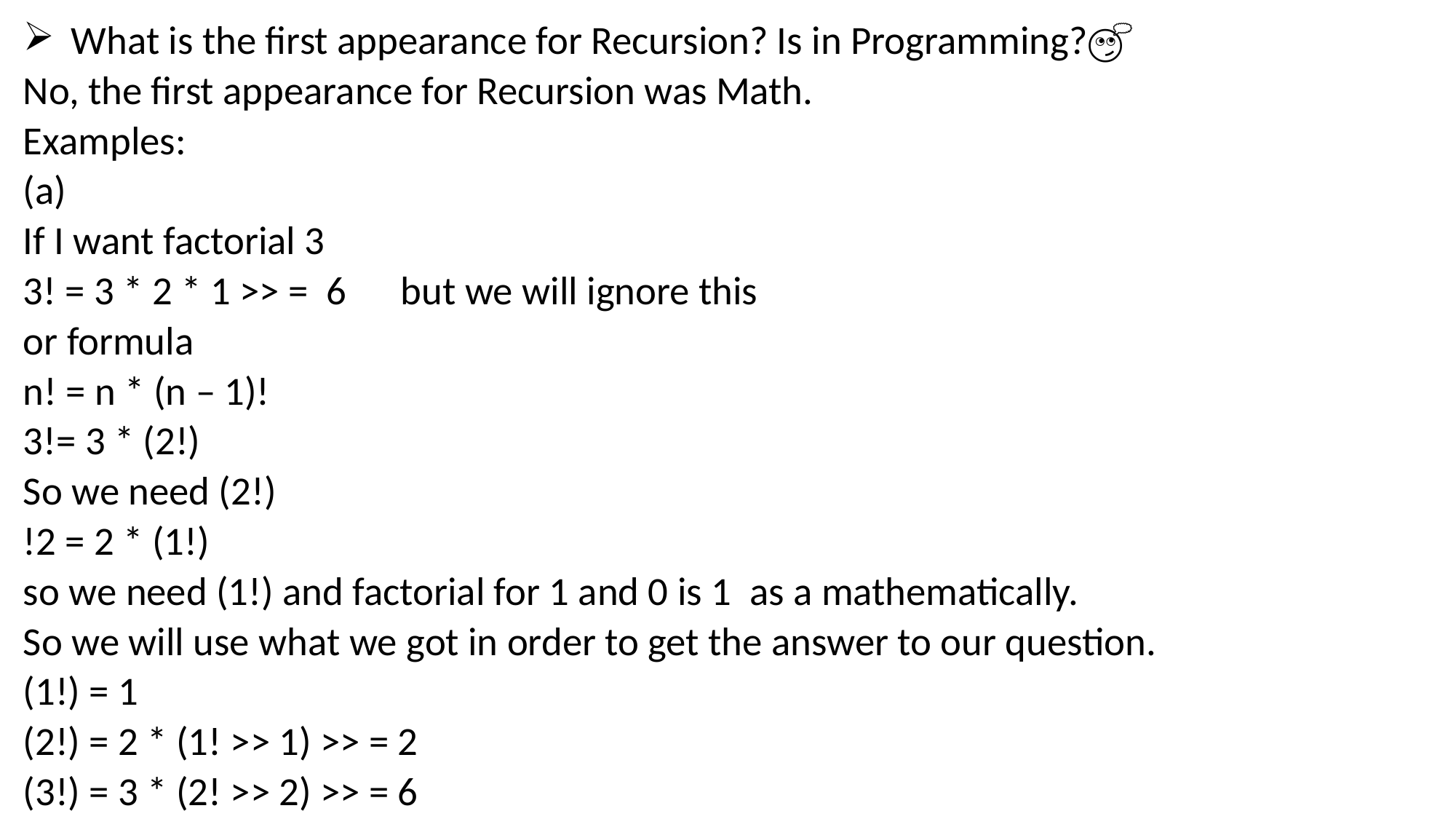

What is the first appearance for Recursion? Is in Programming?🤔
No, the first appearance for Recursion was Math.
Examples:
(a)
If I want factorial 3
3! = 3 * 2 * 1 >> =  6      but we will ignore this
or formula
n! = n * (n – 1)!
3!= 3 * (2!)
So we need (2!)
!2 = 2 * (1!)
so we need (1!) and factorial for 1 and 0 is 1  as a mathematically.
So we will use what we got in order to get the answer to our question.
(1!) = 1
(2!) = 2 * (1! >> 1) >> = 2
(3!) = 3 * (2! >> 2) >> = 6